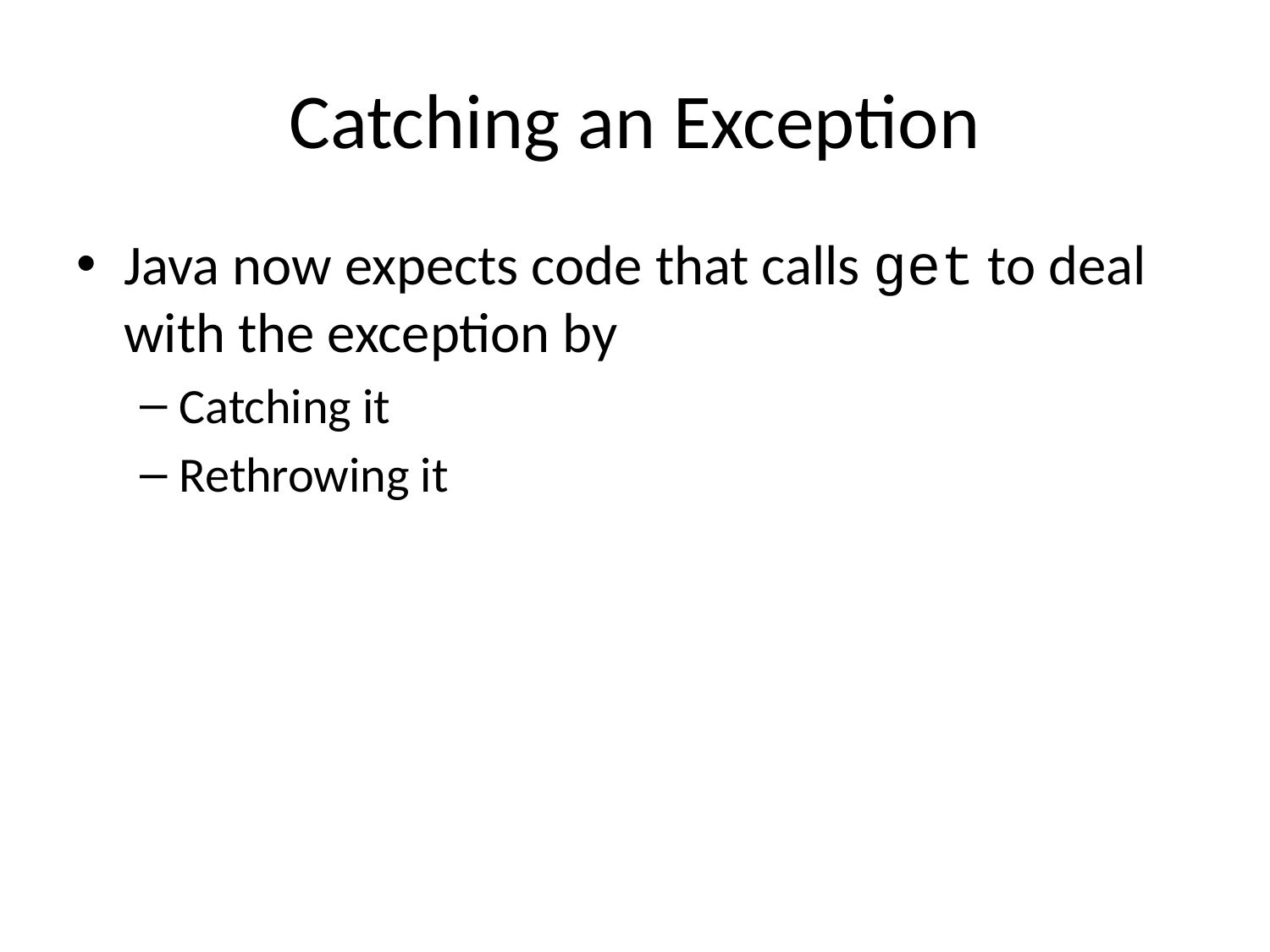

# Catching an Exception
Java now expects code that calls get to deal with the exception by
Catching it
Rethrowing it